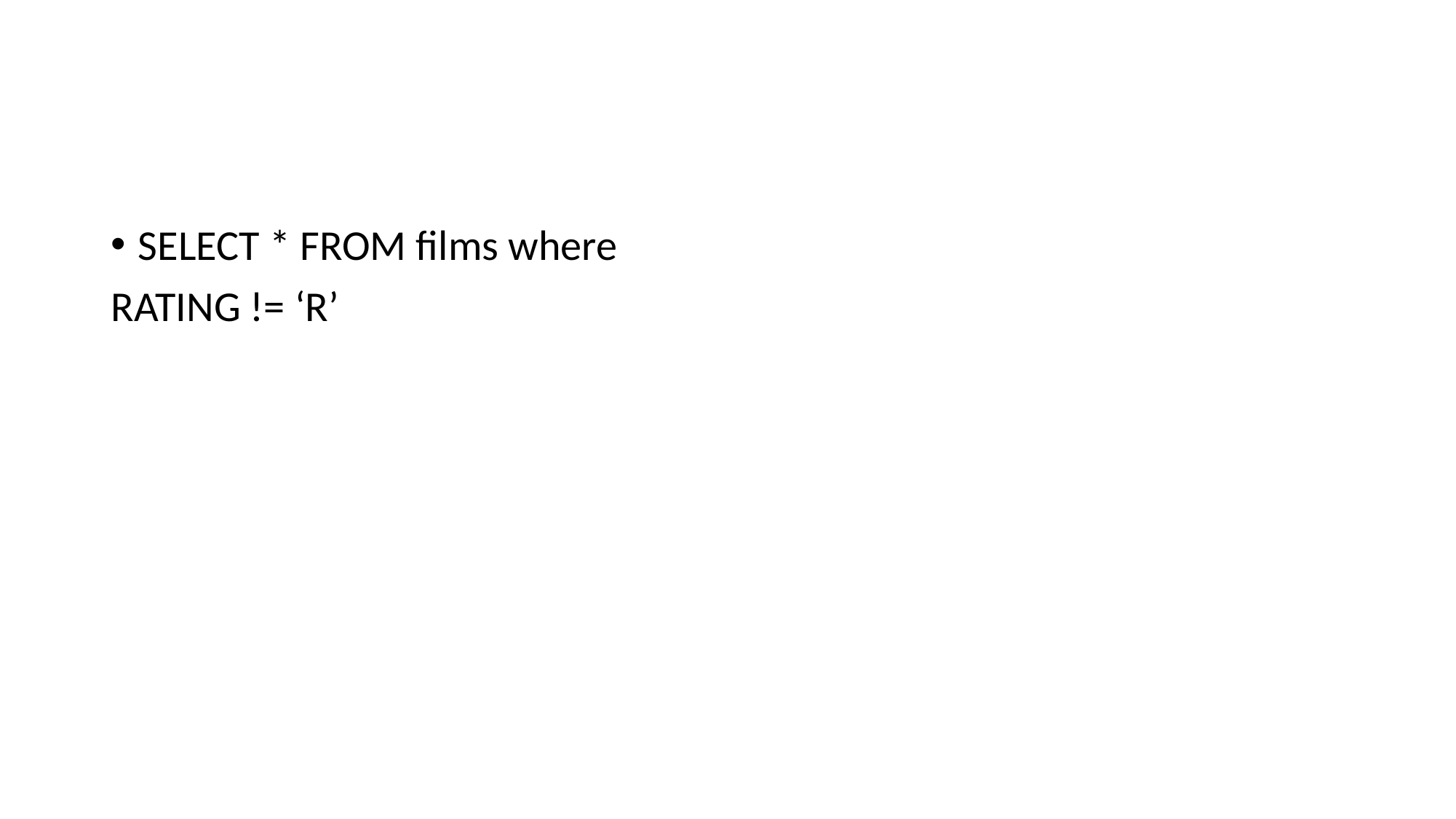

#
SELECT * FROM films where
RATING != ‘R’